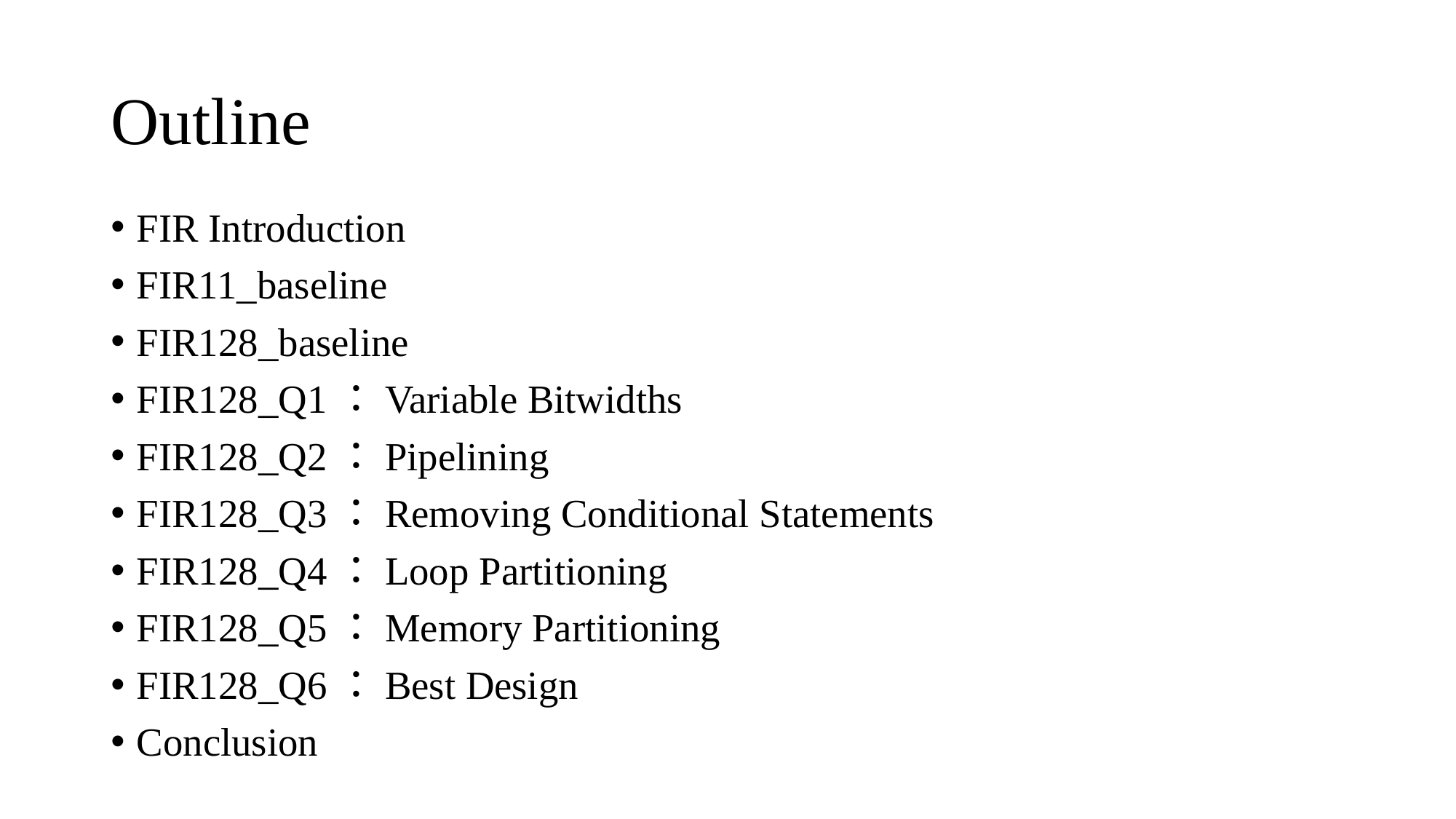

# Outline
FIR Introduction
FIR11_baseline
FIR128_baseline
FIR128_Q1：Variable Bitwidths
FIR128_Q2：Pipelining
FIR128_Q3：Removing Conditional Statements
FIR128_Q4：Loop Partitioning
FIR128_Q5：Memory Partitioning
FIR128_Q6：Best Design
Conclusion